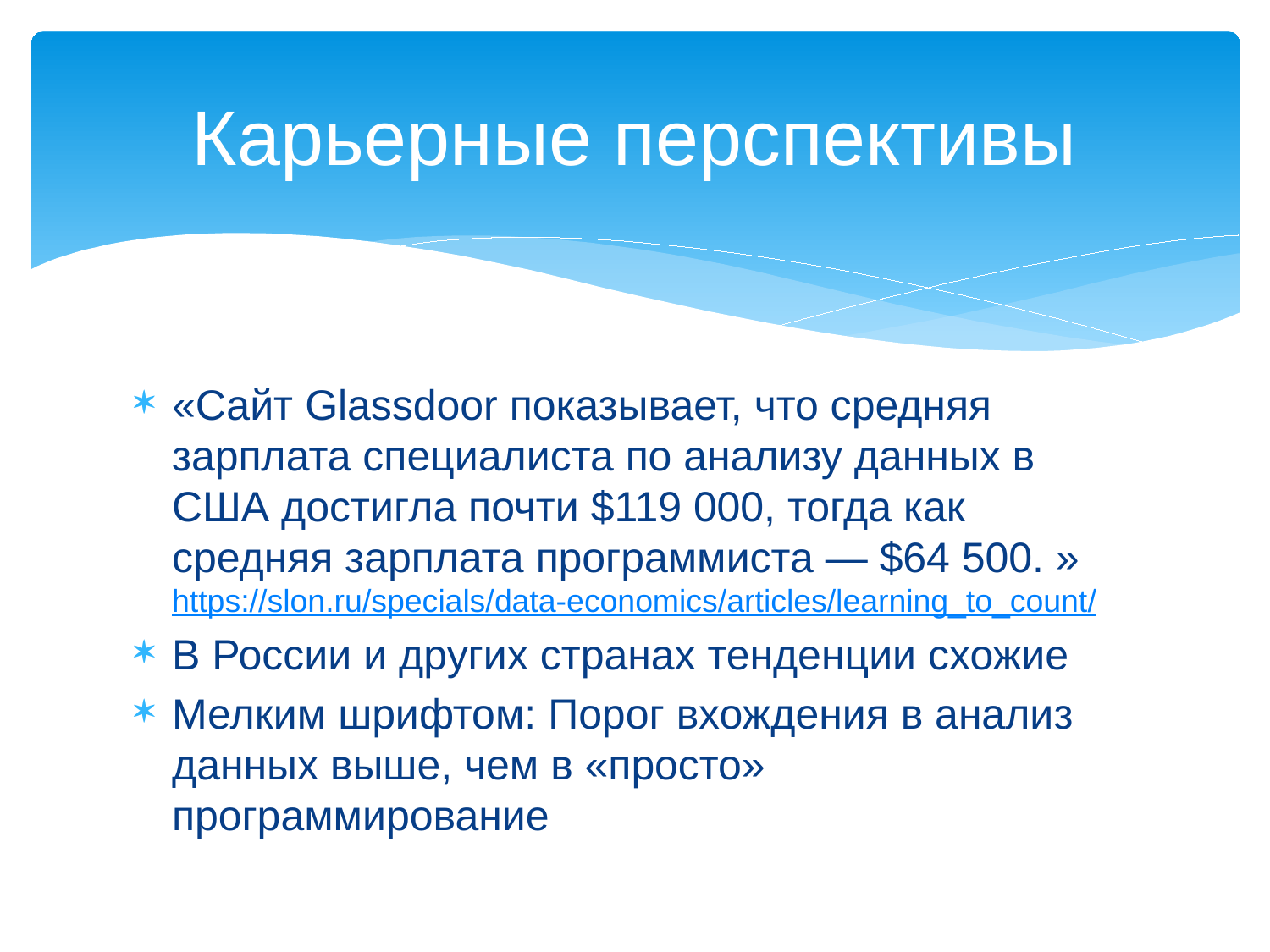

# Карьерные перспективы
«Сайт Glassdoor показывает, что средняя зарплата специалиста по анализу данных в США достигла почти $119 000, тогда как средняя зарплата программиста — $64 500. »
https://slon.ru/specials/data-economics/articles/learning_to_count/
В России и других странах тенденции схожие
Мелким шрифтом: Порог вхождения в анализ данных выше, чем в «просто» программирование